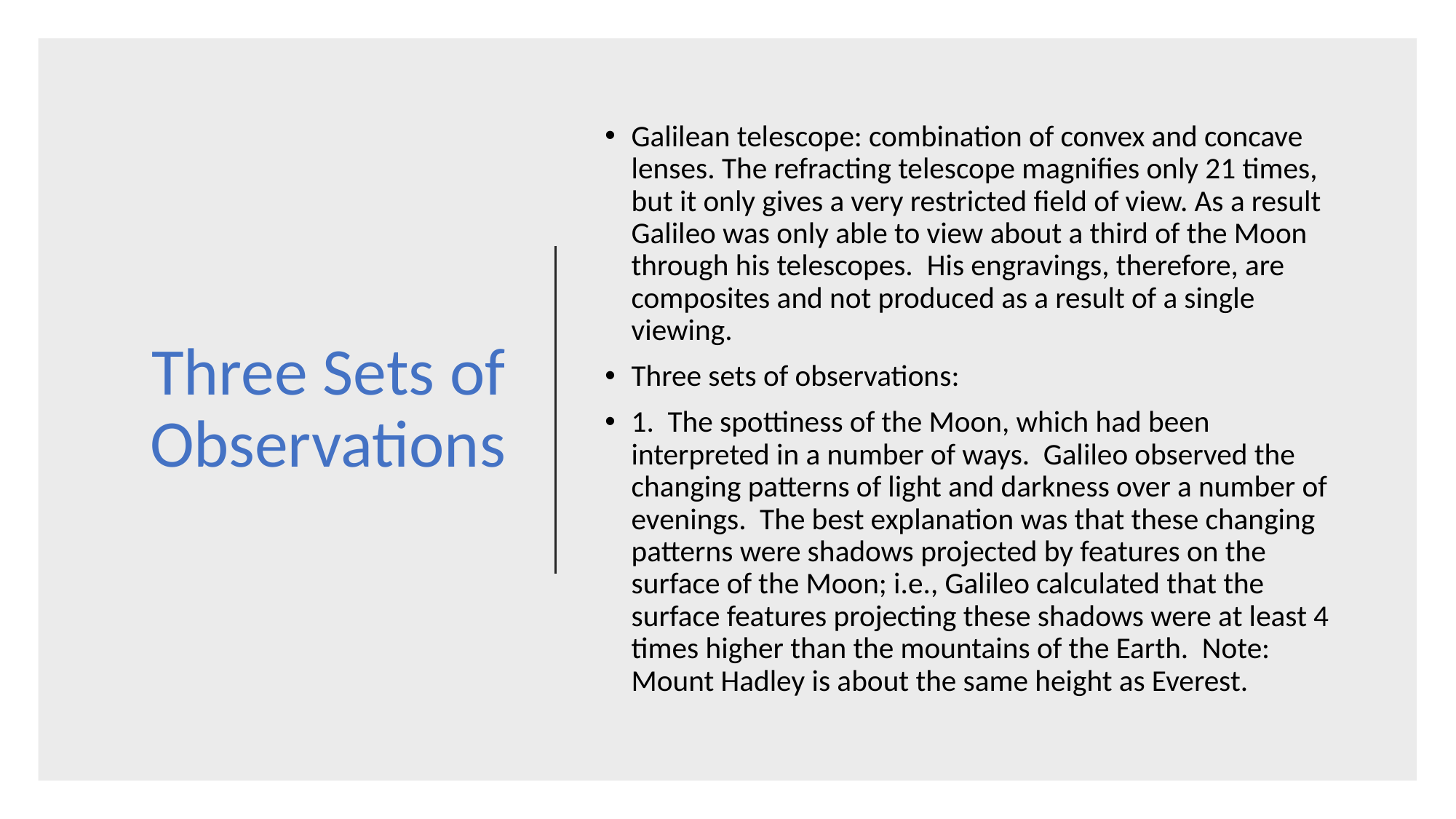

# Three Sets of Observations
Galilean telescope: combination of convex and concave lenses. The refracting telescope magnifies only 21 times, but it only gives a very restricted field of view. As a result Galileo was only able to view about a third of the Moon through his telescopes.  His engravings, therefore, are composites and not produced as a result of a single viewing.
Three sets of observations:
1.  The spottiness of the Moon, which had been interpreted in a number of ways.  Galileo observed the changing patterns of light and darkness over a number of evenings.  The best explanation was that these changing patterns were shadows projected by features on the surface of the Moon; i.e., Galileo calculated that the surface features projecting these shadows were at least 4 times higher than the mountains of the Earth.  Note: Mount Hadley is about the same height as Everest.